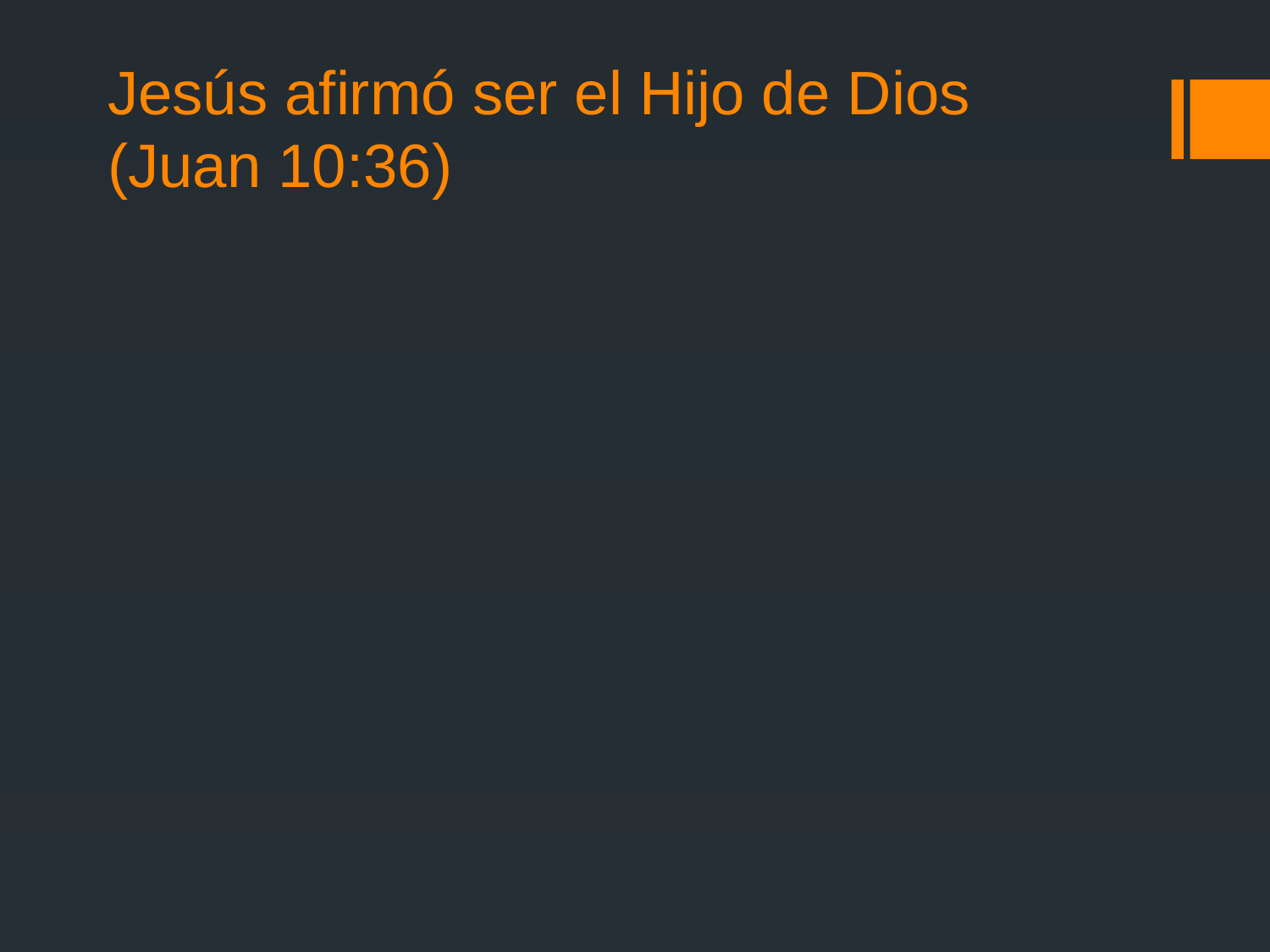

# Jesús afirmó ser el Hijo de Dios (Juan 10:36)